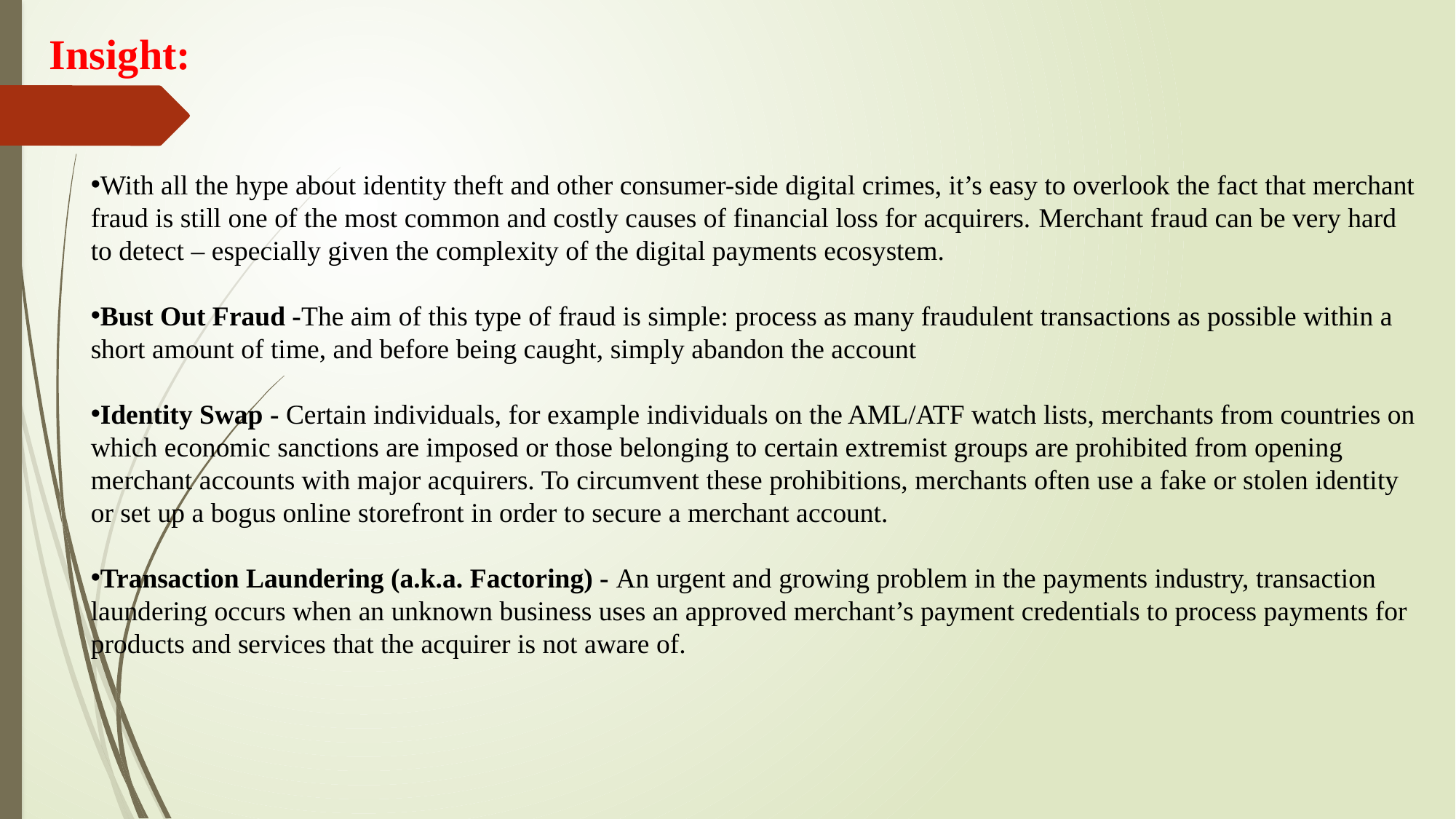

Insight:
With all the hype about identity theft and other consumer-side digital crimes, it’s easy to overlook the fact that merchant fraud is still one of the most common and costly causes of financial loss for acquirers. Merchant fraud can be very hard to detect – especially given the complexity of the digital payments ecosystem.

Bust Out Fraud -The aim of this type of fraud is simple: process as many fraudulent transactions as possible within a short amount of time, and before being caught, simply abandon the account

Identity Swap - Certain individuals, for example individuals on the AML/ATF watch lists, merchants from countries on which economic sanctions are imposed or those belonging to certain extremist groups are prohibited from opening merchant accounts with major acquirers. To circumvent these prohibitions, merchants often use a fake or stolen identity or set up a bogus online storefront in order to secure a merchant account.

Transaction Laundering (a.k.a. Factoring) - An urgent and growing problem in the payments industry, transaction laundering occurs when an unknown business uses an approved merchant’s payment credentials to process payments for products and services that the acquirer is not aware of.